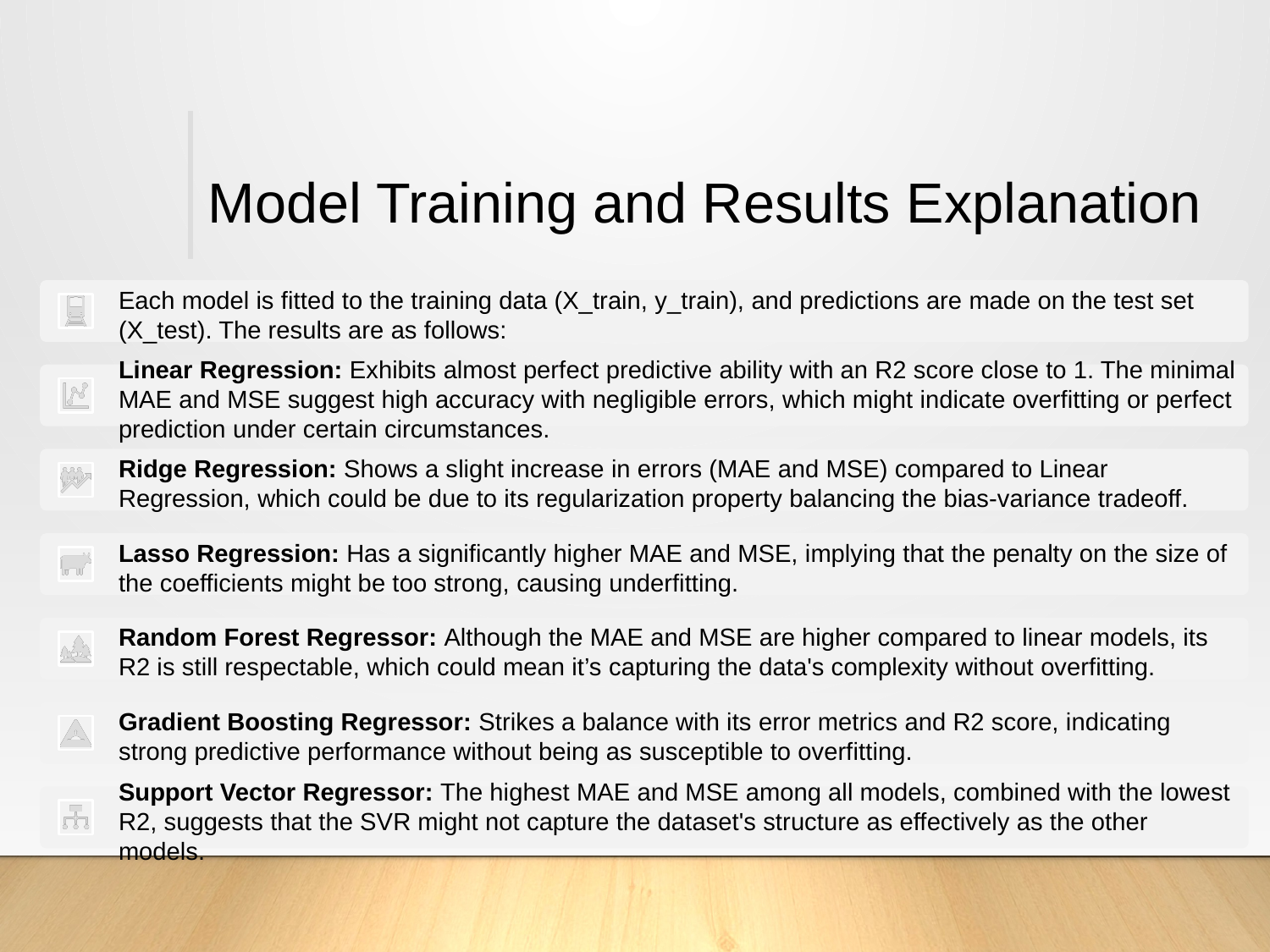

# Model Training and Results Explanation
Each model is fitted to the training data (X_train, y_train), and predictions are made on the test set (X_test). The results are as follows:
Linear Regression: Exhibits almost perfect predictive ability with an R2 score close to 1. The minimal MAE and MSE suggest high accuracy with negligible errors, which might indicate overfitting or perfect prediction under certain circumstances.
Ridge Regression: Shows a slight increase in errors (MAE and MSE) compared to Linear Regression, which could be due to its regularization property balancing the bias-variance tradeoff.
Lasso Regression: Has a significantly higher MAE and MSE, implying that the penalty on the size of the coefficients might be too strong, causing underfitting.
Random Forest Regressor: Although the MAE and MSE are higher compared to linear models, its R2 is still respectable, which could mean it’s capturing the data's complexity without overfitting.
Gradient Boosting Regressor: Strikes a balance with its error metrics and R2 score, indicating strong predictive performance without being as susceptible to overfitting.
Support Vector Regressor: The highest MAE and MSE among all models, combined with the lowest R2, suggests that the SVR might not capture the dataset's structure as effectively as the other models.